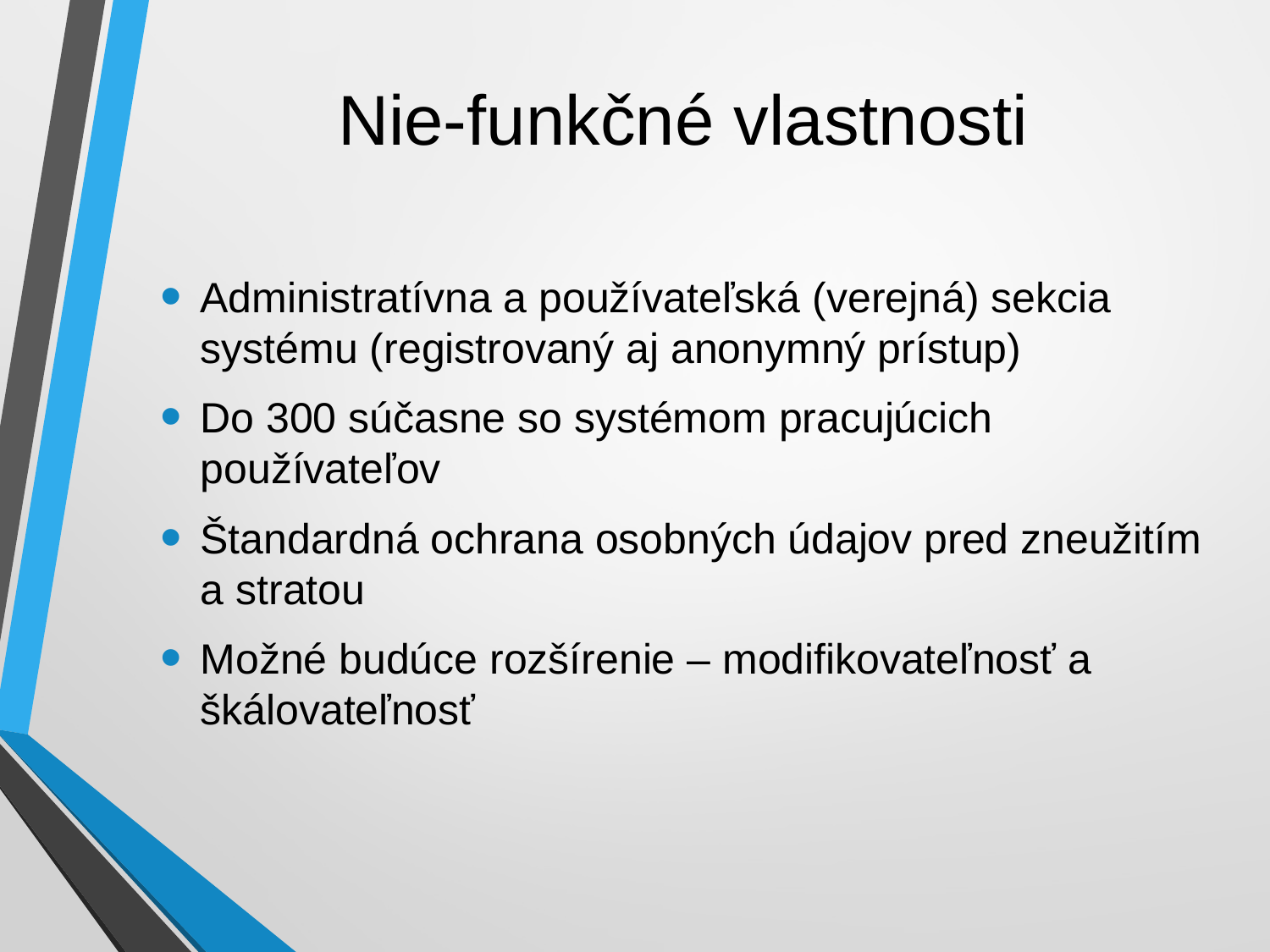

# Nie-funkčné vlastnosti
Administratívna a používateľská (verejná) sekcia systému (registrovaný aj anonymný prístup)
Do 300 súčasne so systémom pracujúcich používateľov
Štandardná ochrana osobných údajov pred zneužitím a stratou
Možné budúce rozšírenie – modifikovateľnosť a škálovateľnosť